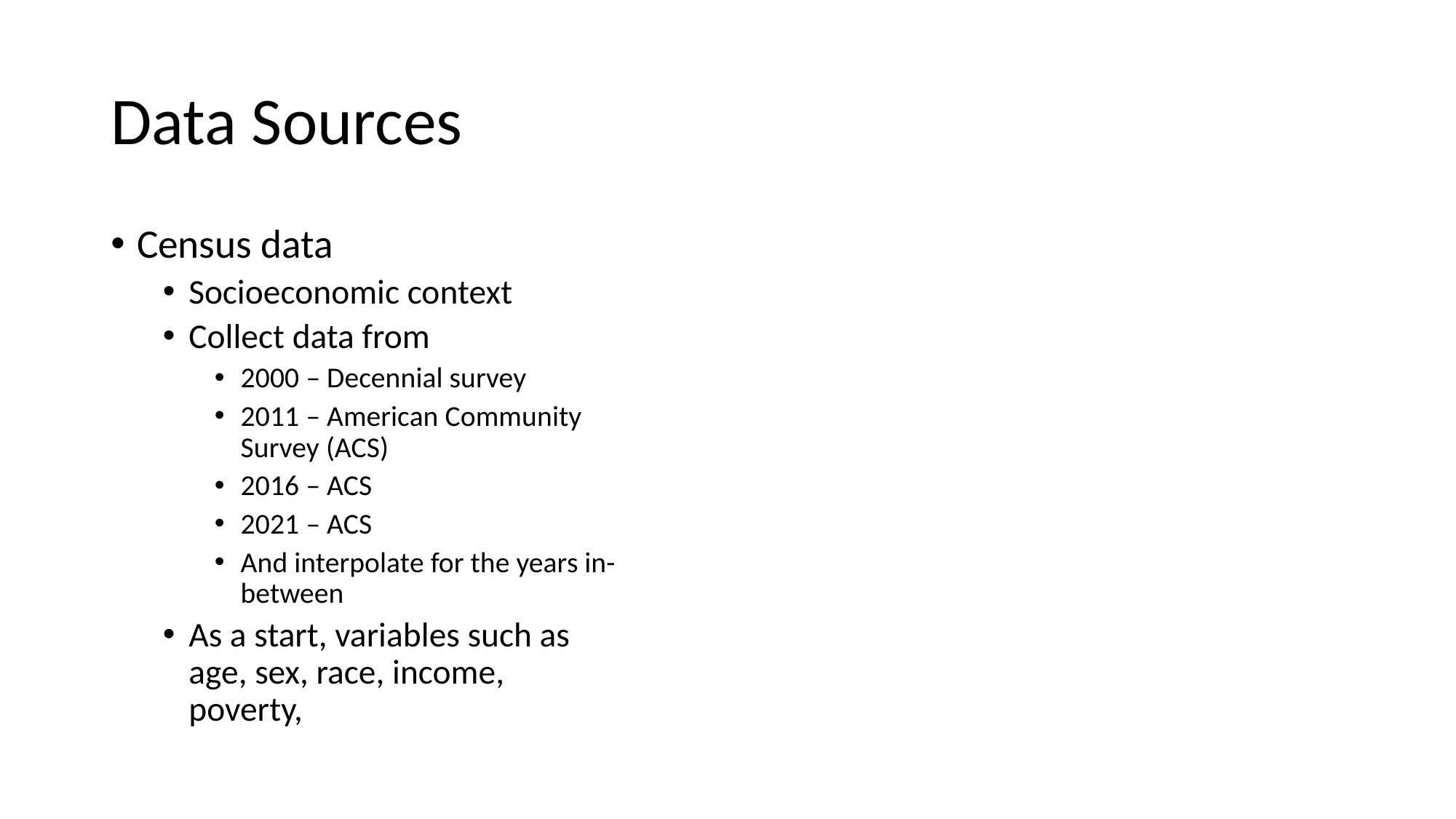

# Data Sources
Census data
Socioeconomic context
Collect data from
2000 – Decennial survey
2011 – American Community Survey (ACS)
2016 – ACS
2021 – ACS
And interpolate for the years in-between
As a start, variables such as age, sex, race, income, poverty,